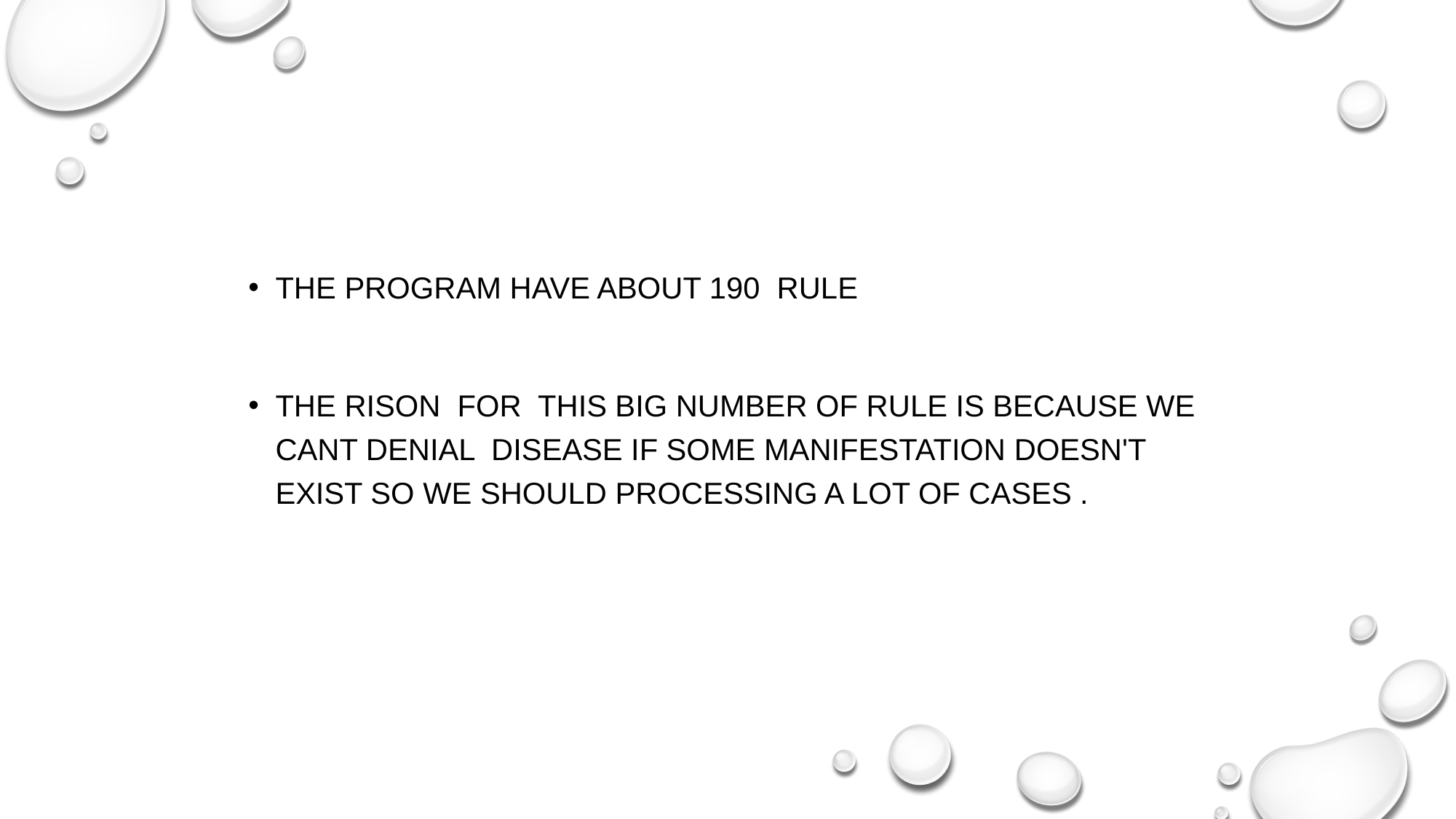

The program have about 190  rule

The Rison  for  this big number of rule is because we  cant Denial  disease if some manifestation doesn't exist so we should processing a lot of cases .